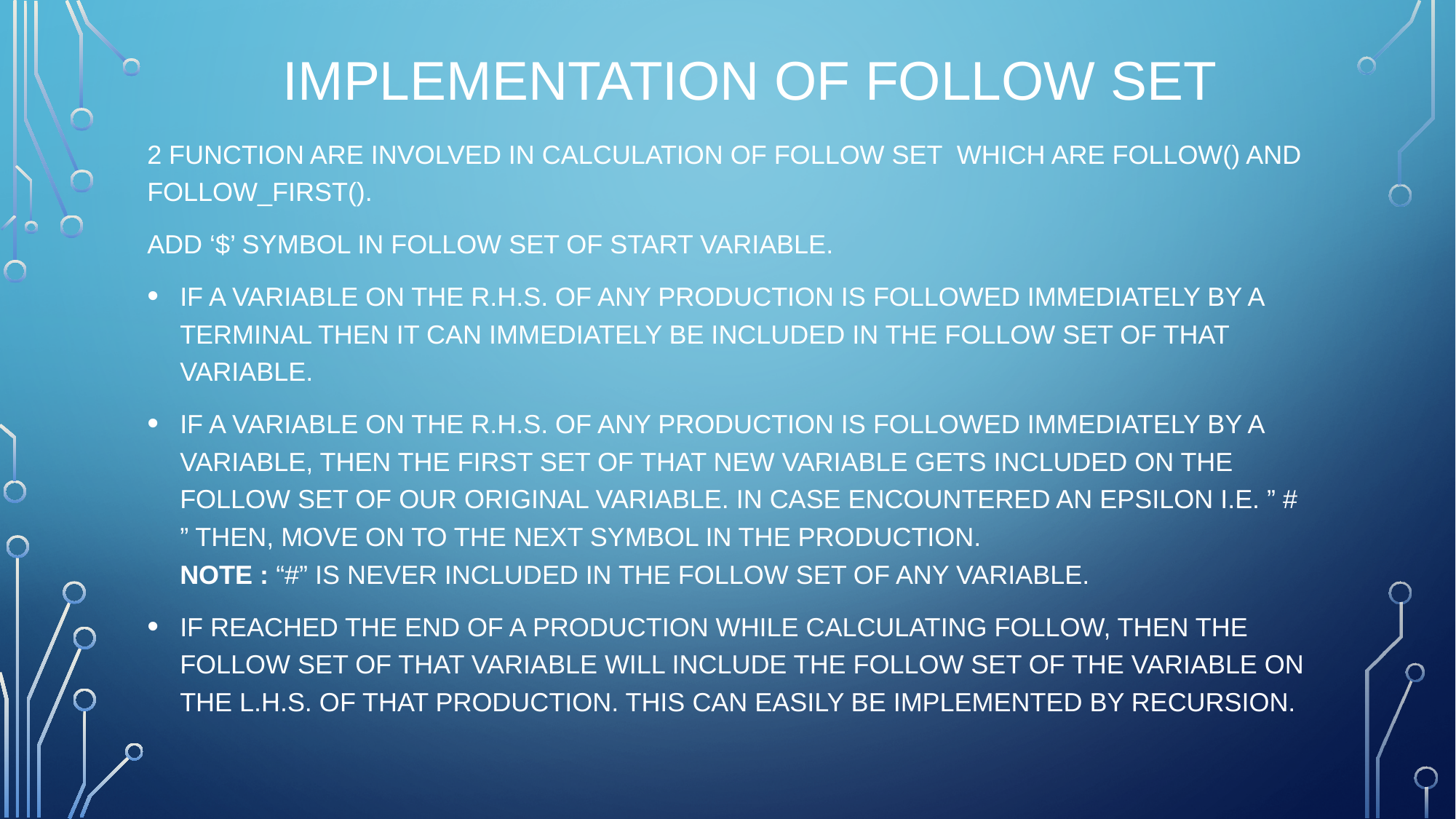

# IMPLEMENTATION OF FOLLOW SET
2 function are involved in calculation of follow set  which are follow() and follow_first().
ADD ‘$’ symbol in follow set of start variable.
If a variable on the R.H.S. of any production is followed immediately by a Terminal then it can immediately be included in the Follow set of that variable.
If a variable on the R.H.S. of any production is followed immediately by a variable, then the First Set of that new variable gets included on the follow set of our original variable. In case encountered an epsilon i.e. ” # ” then, move on to the next symbol in the production.
Note : “#” is never included in the Follow set of any variable.
If reached the end of a production while calculating follow, then the Follow set of that variable will include the Follow set of the variable on the L.H.S. of that production. This can easily be implemented by recursion.